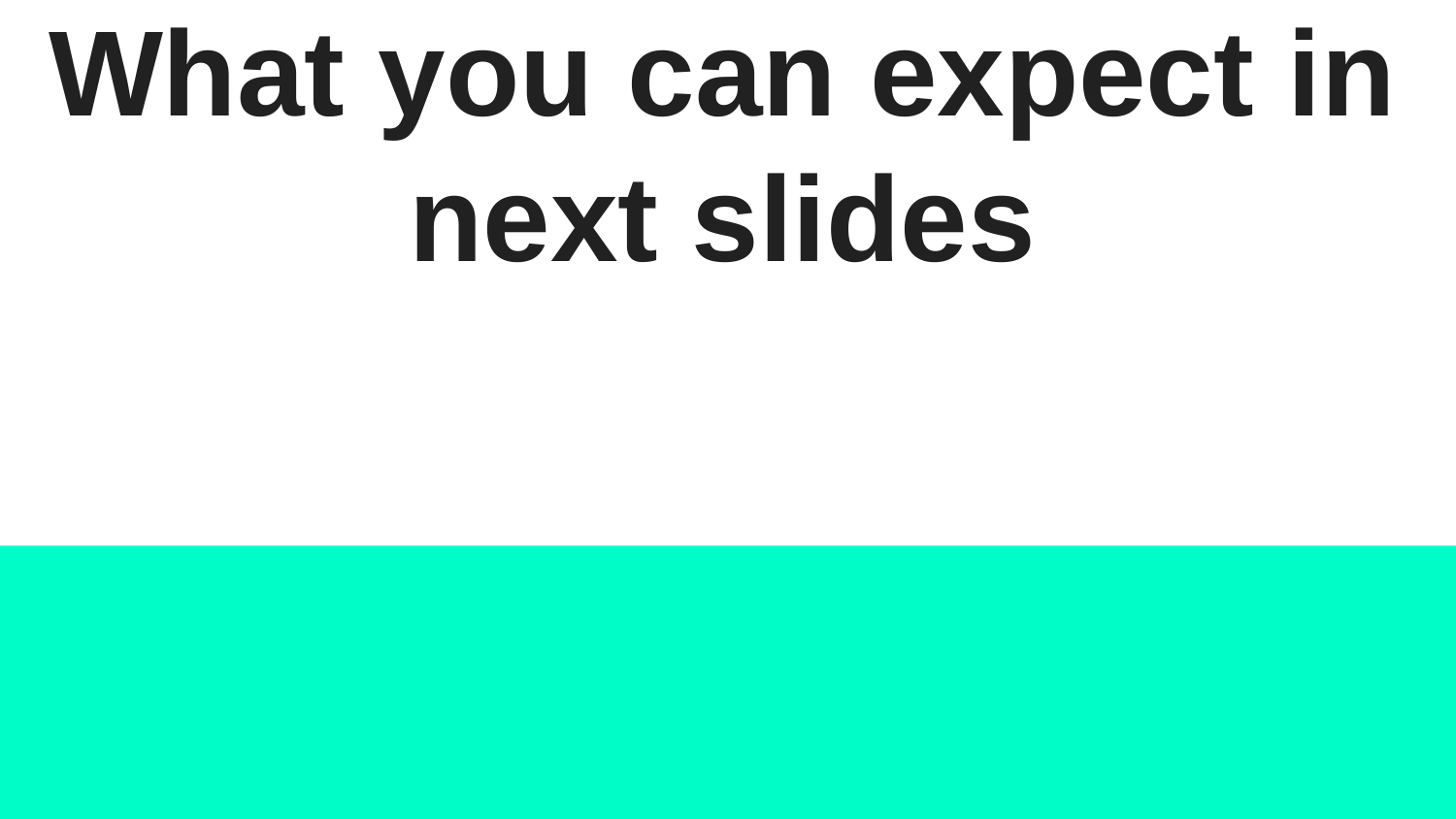

# What you can expect in next slides